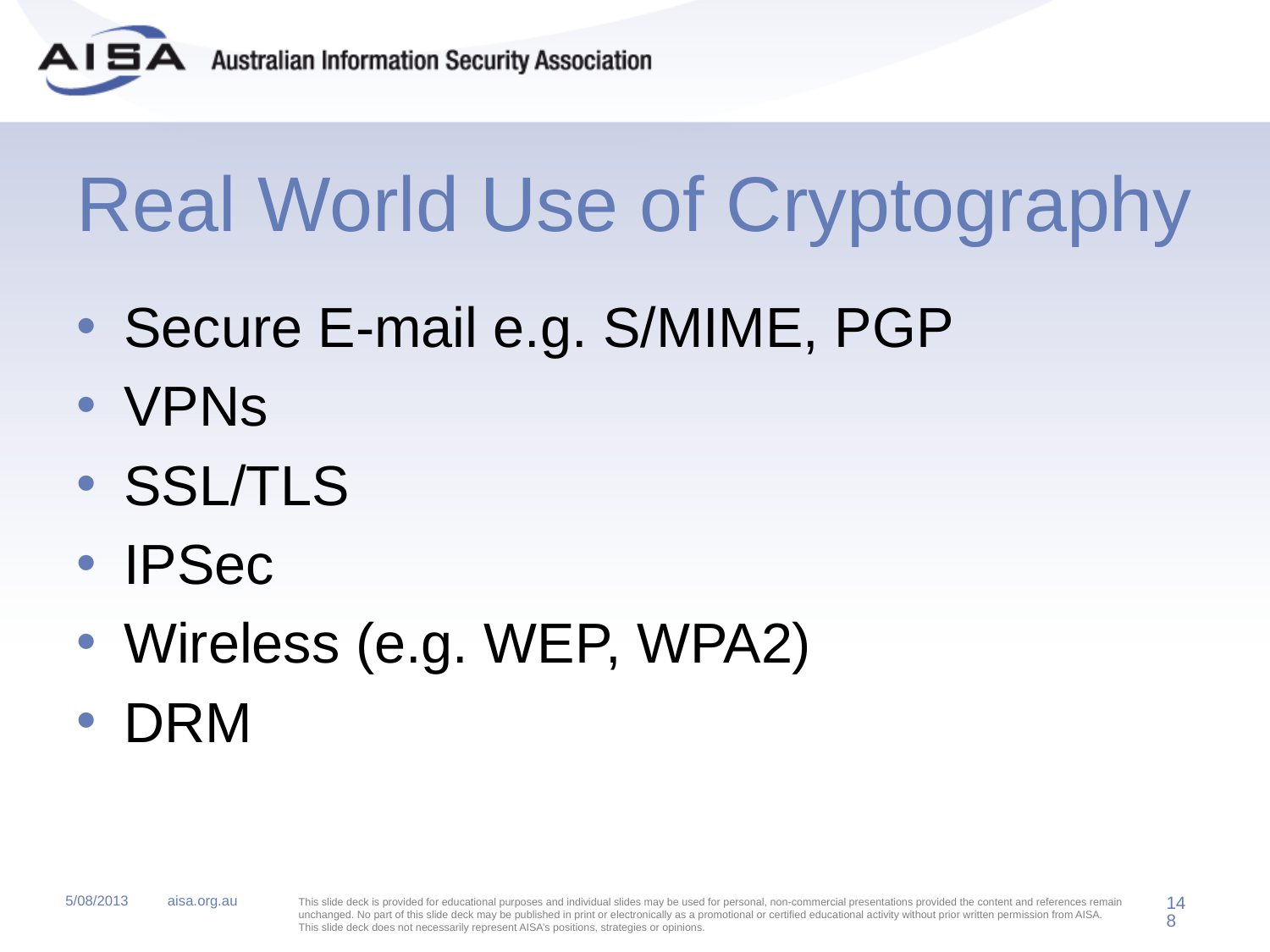

# Real World Use of Cryptography
Secure E-mail e.g. S/MIME, PGP
VPNs
SSL/TLS
IPSec
Wireless (e.g. WEP, WPA2)
DRM